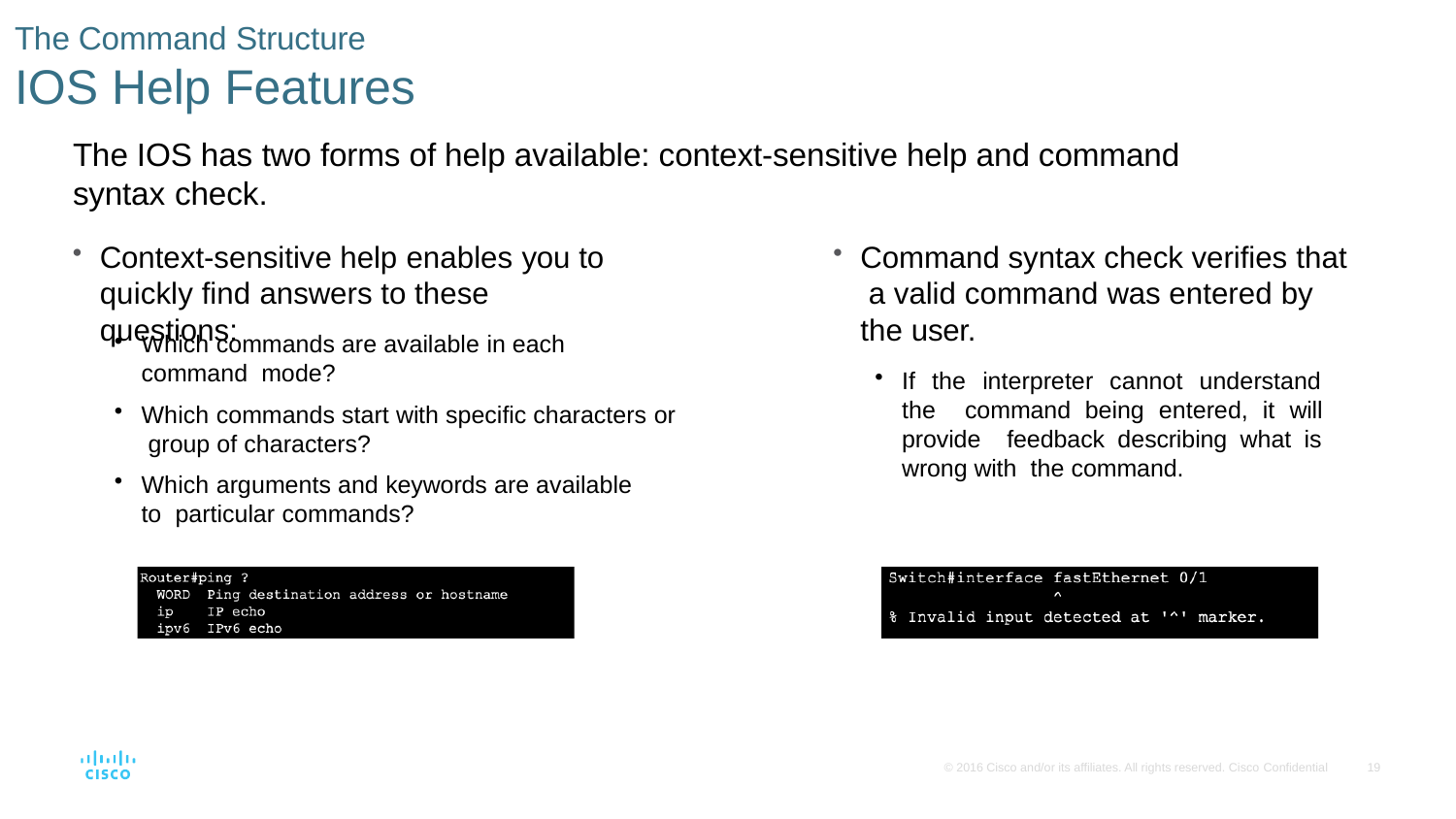

# The Command Structure
IOS Help Features
The IOS has two forms of help available: context-sensitive help and command  syntax check.
Context-sensitive help enables you to  quickly find answers to these questions:
Command syntax check verifies that  a valid command was entered by  the user.
If the interpreter cannot understand the  command being entered, it will provide  feedback describing what is wrong with  the command.
Which commands are available in each command  mode?
Which commands start with specific characters or  group of characters?
Which arguments and keywords are available to  particular commands?

© 2016 Cisco and/or its affiliates. All rights reserved. Cisco Confidential
19